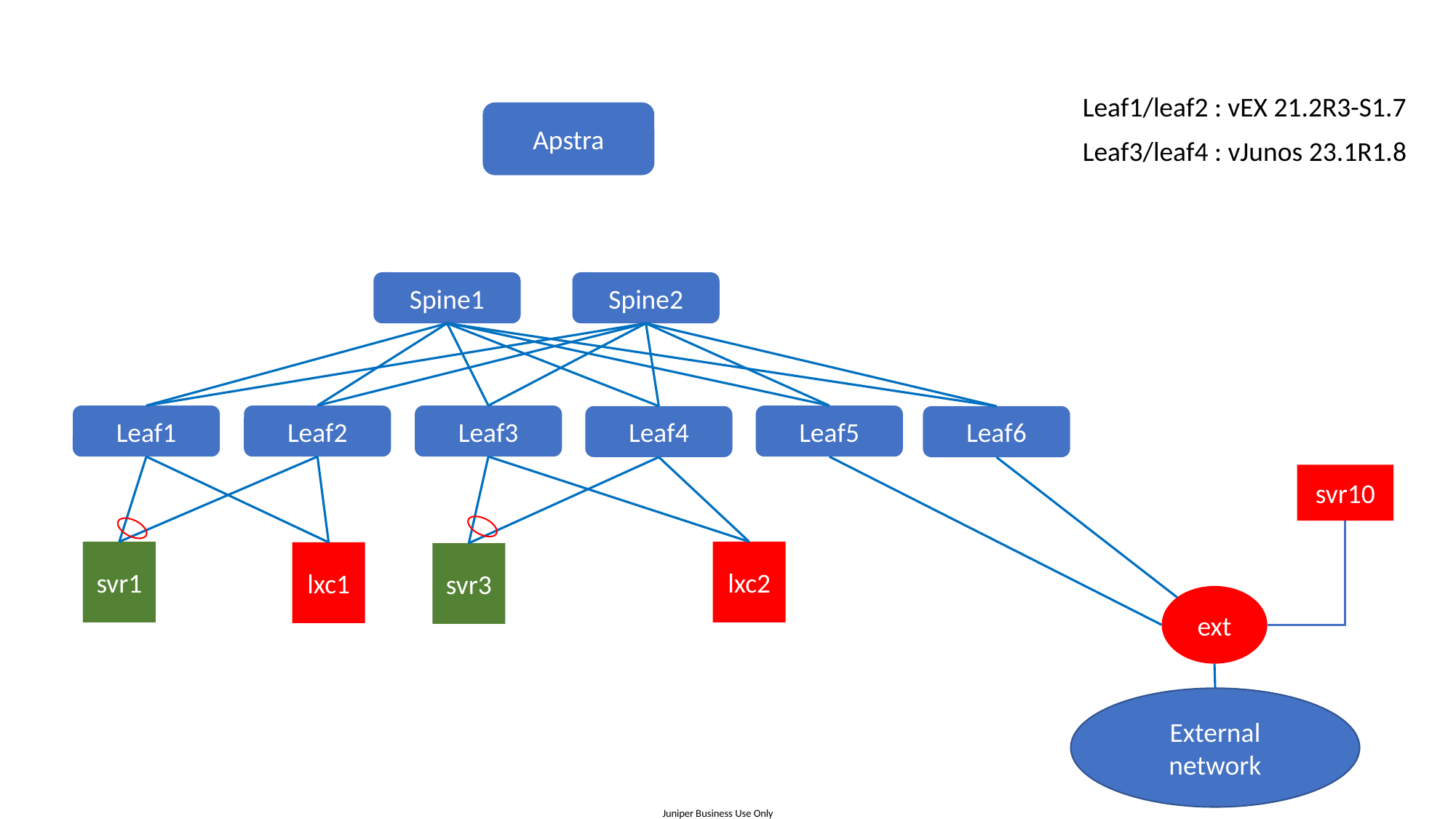

Leaf1/leaf2 : vEX 21.2R3-S1.7
Apstra
Leaf3/leaf4 : vJunos 23.1R1.8
Spine1
Spine2
Leaf5
Leaf2
Leaf3
Leaf1
Leaf4
Leaf6
svr10

lxc2
svr1
lxc1
svr3
ext
External network